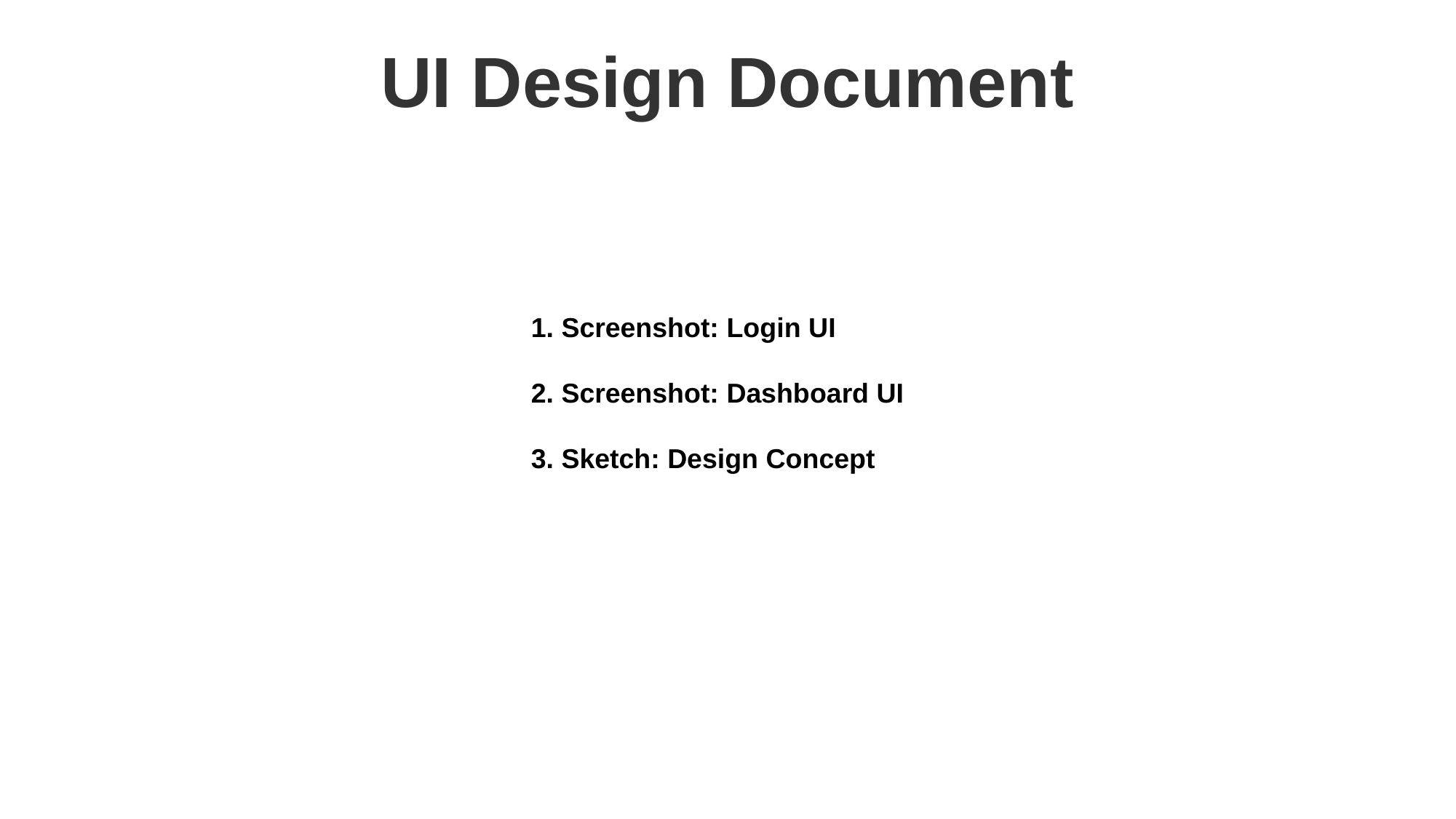

UI Design Document
1. Screenshot: Login UI

2. Screenshot: Dashboard UI

3. Sketch: Design Concept